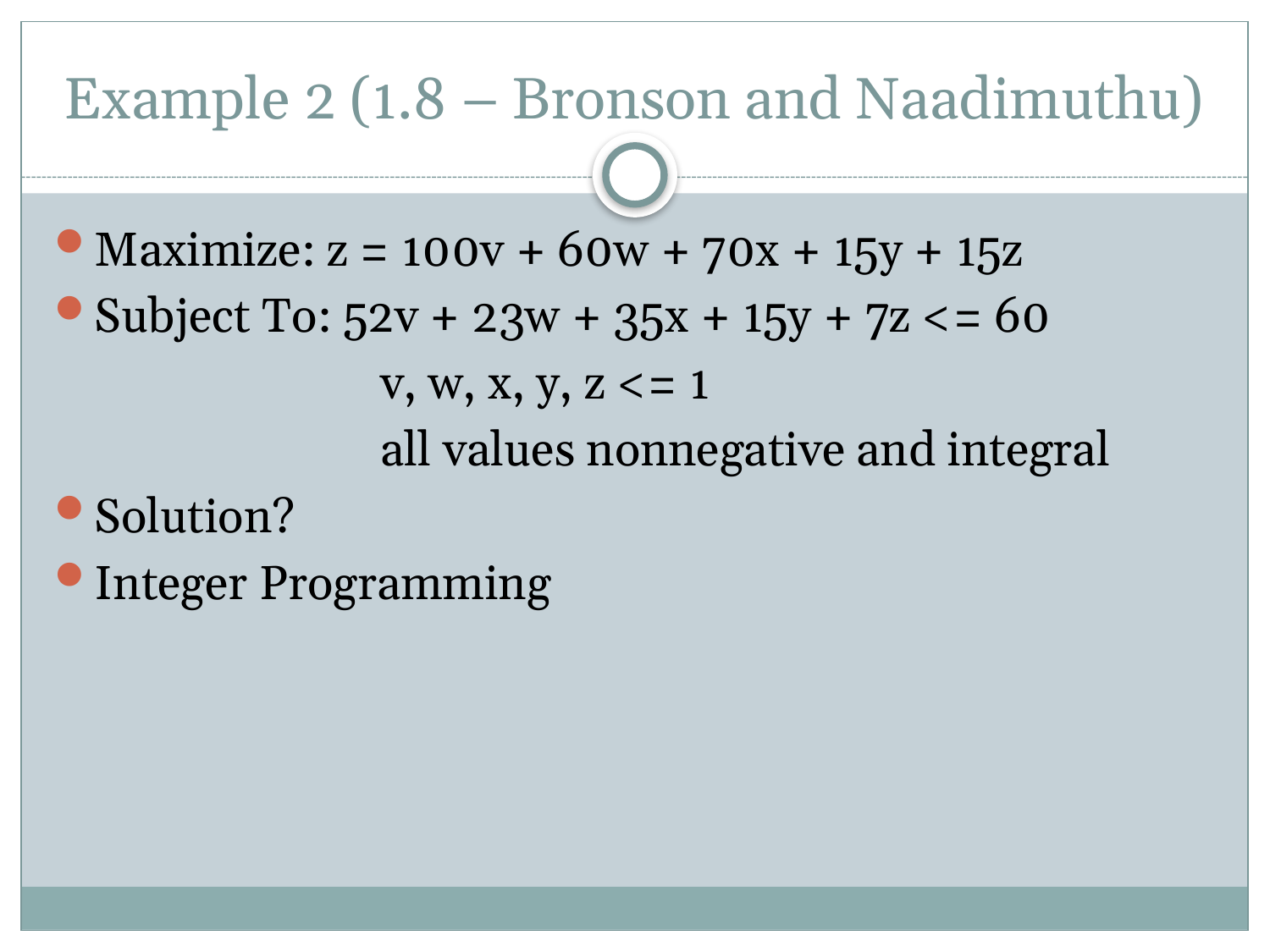

# Example 2 (1.8 – Bronson and Naadimuthu)
Maximize: z = 100v + 60w + 70x + 15y + 15z
Subject To: 52v + 23w + 35x + 15y + 7z <= 60
			   v, w, x, y, z <= 1
			   all values nonnegative and integral
Solution?
Integer Programming